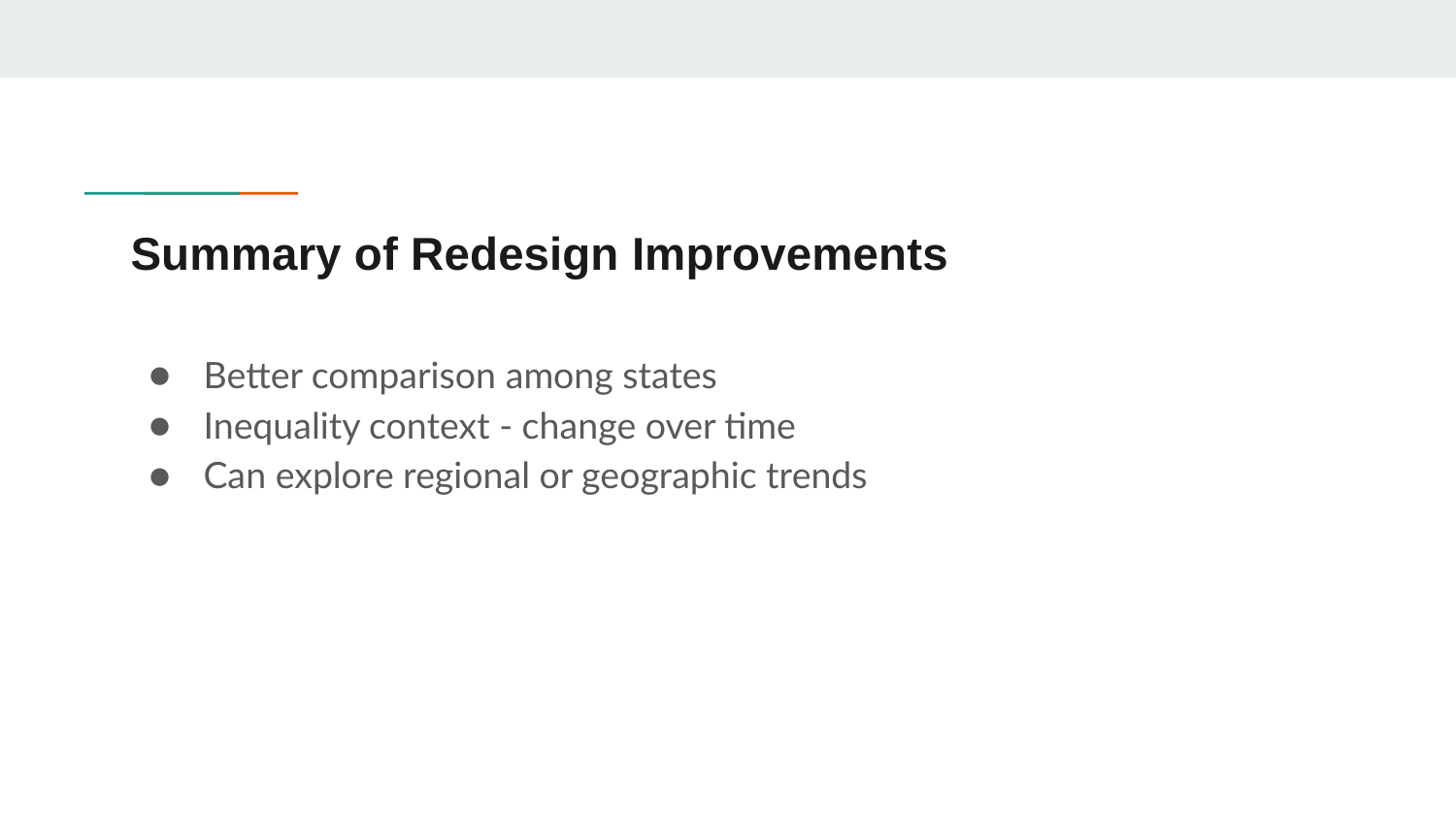

# Summary of Redesign Improvements
Better comparison among states
Inequality context - change over time
Can explore regional or geographic trends